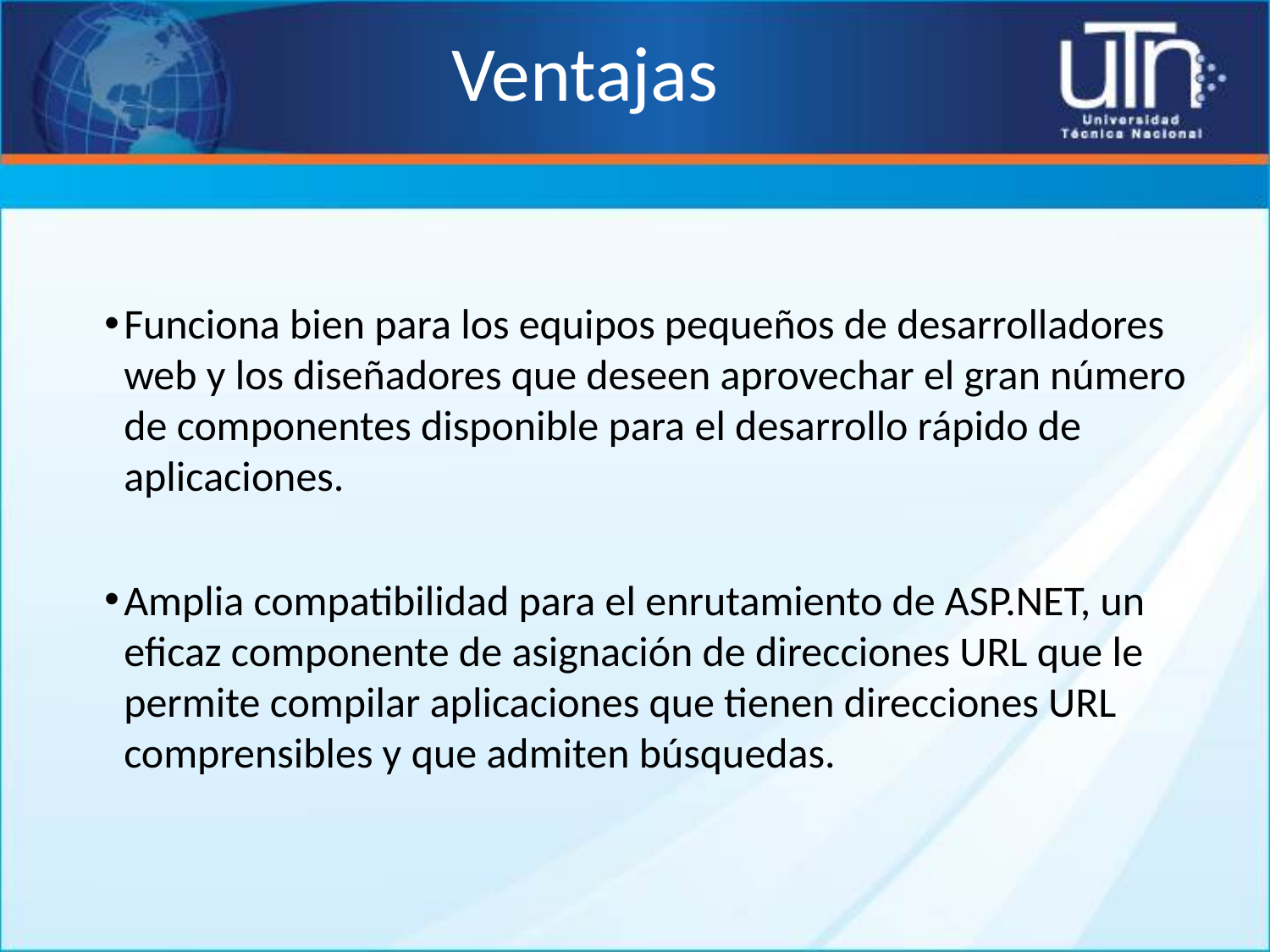

# Ventajas

Funciona bien para los equipos pequeños de desarrolladores web y los diseñadores que deseen aprovechar el gran número de componentes disponible para el desarrollo rápido de aplicaciones.

Amplia compatibilidad para el enrutamiento de ASP.NET, un eficaz componente de asignación de direcciones URL que le permite compilar aplicaciones que tienen direcciones URL comprensibles y que admiten búsquedas.